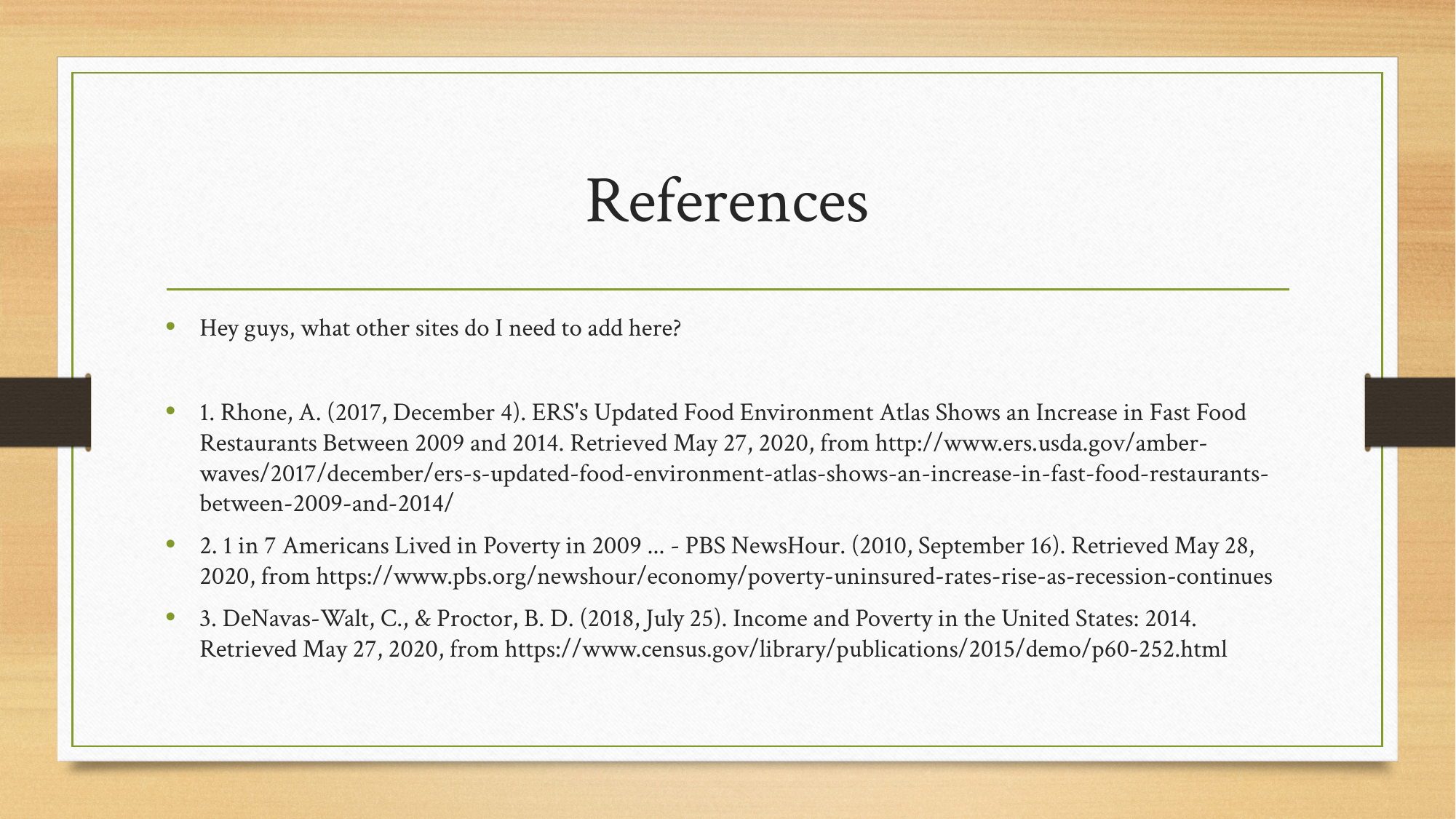

# References
Hey guys, what other sites do I need to add here?

1. Rhone, A. (2017, December 4). ERS's Updated Food Environment Atlas Shows an Increase in Fast Food Restaurants Between 2009 and 2014. Retrieved May 27, 2020, from http://www.ers.usda.gov/amber-waves/2017/december/ers-s-updated-food-environment-atlas-shows-an-increase-in-fast-food-restaurants-between-2009-and-2014/
2. 1 in 7 Americans Lived in Poverty in 2009 ... - PBS NewsHour. (2010, September 16). Retrieved May 28, 2020, from https://www.pbs.org/newshour/economy/poverty-uninsured-rates-rise-as-recession-continues
3. DeNavas-Walt, C., & Proctor, B. D. (2018, July 25). Income and Poverty in the United States: 2014. Retrieved May 27, 2020, from https://www.census.gov/library/publications/2015/demo/p60-252.html